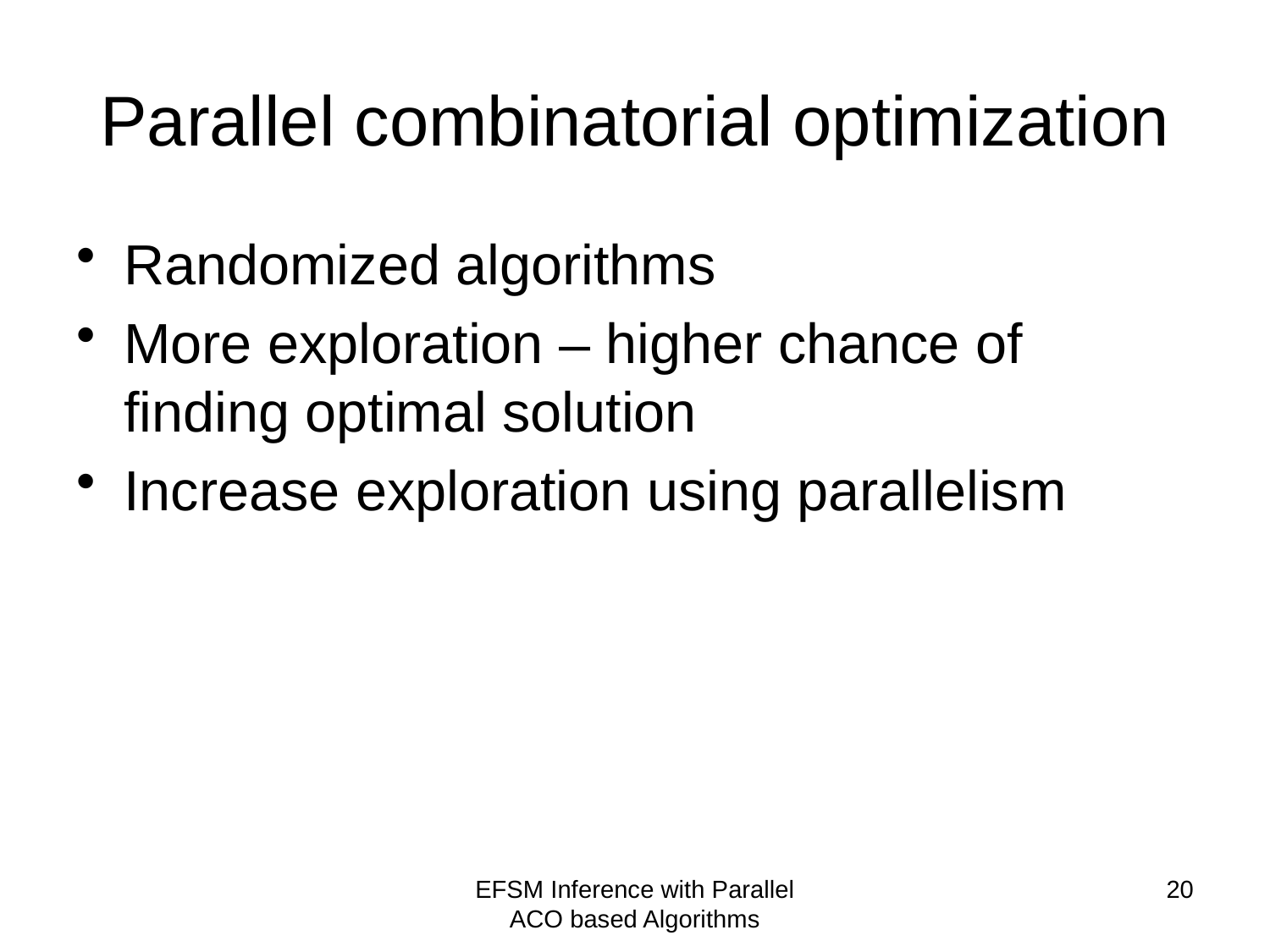

# Parallel combinatorial optimization
Randomized algorithms
More exploration – higher chance of finding optimal solution
Increase exploration using parallelism

EFSM Inference with Parallel ACO based Algorithms
20